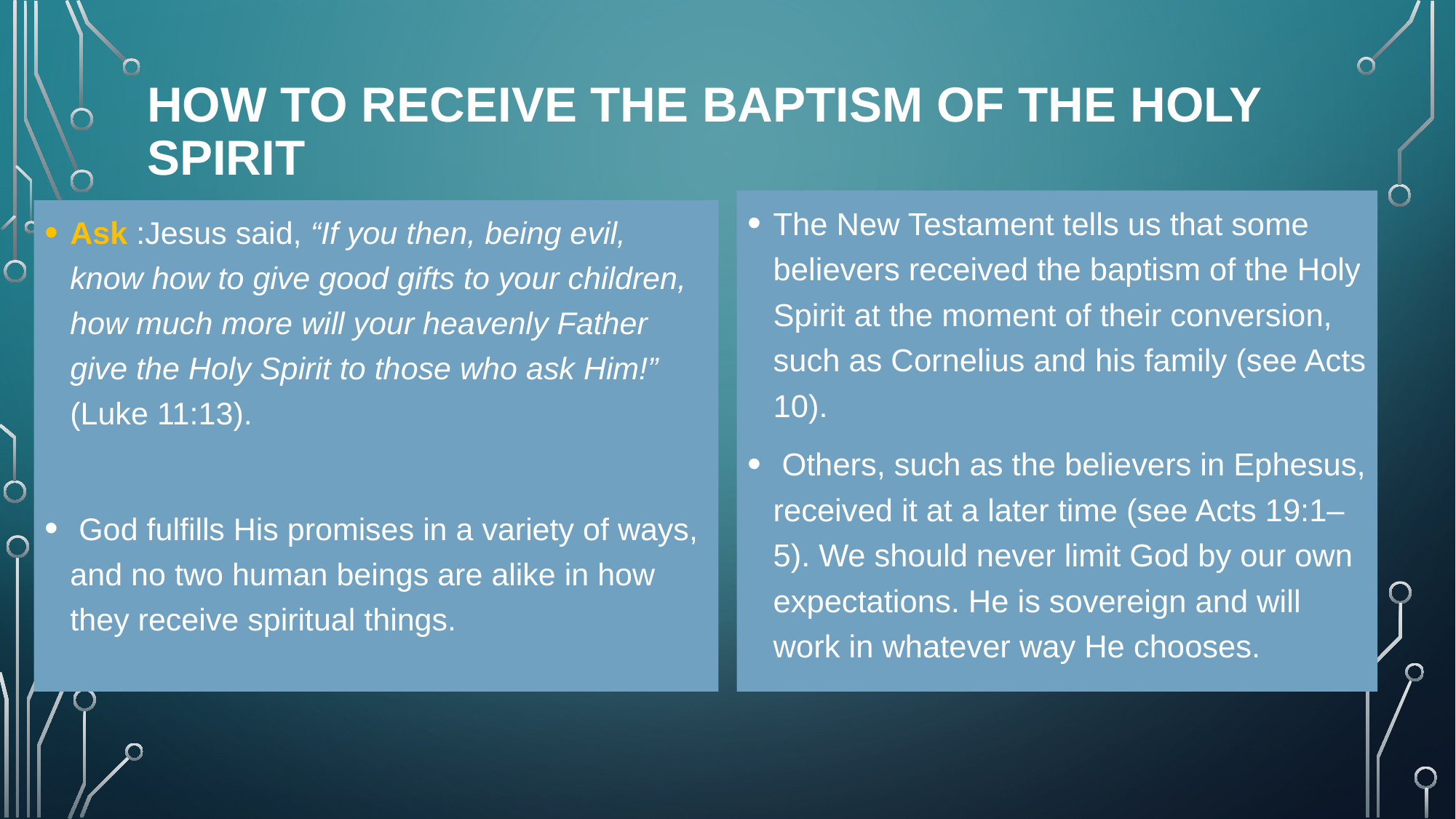

# How to Receive the Baptism of the Holy Spirit
The New Testament tells us that some believers received the baptism of the Holy Spirit at the moment of their conversion, such as Cornelius and his family (see Acts 10).
 Others, such as the believers in Ephesus, received it at a later time (see Acts 19:1–5). We should never limit God by our own expectations. He is sovereign and will work in whatever way He chooses.
Ask :Jesus said, “If you then, being evil, know how to give good gifts to your children, how much more will your heavenly Father give the Holy Spirit to those who ask Him!” (Luke 11:13).

 God fulfills His promises in a variety of ways, and no two human beings are alike in how they receive spiritual things.